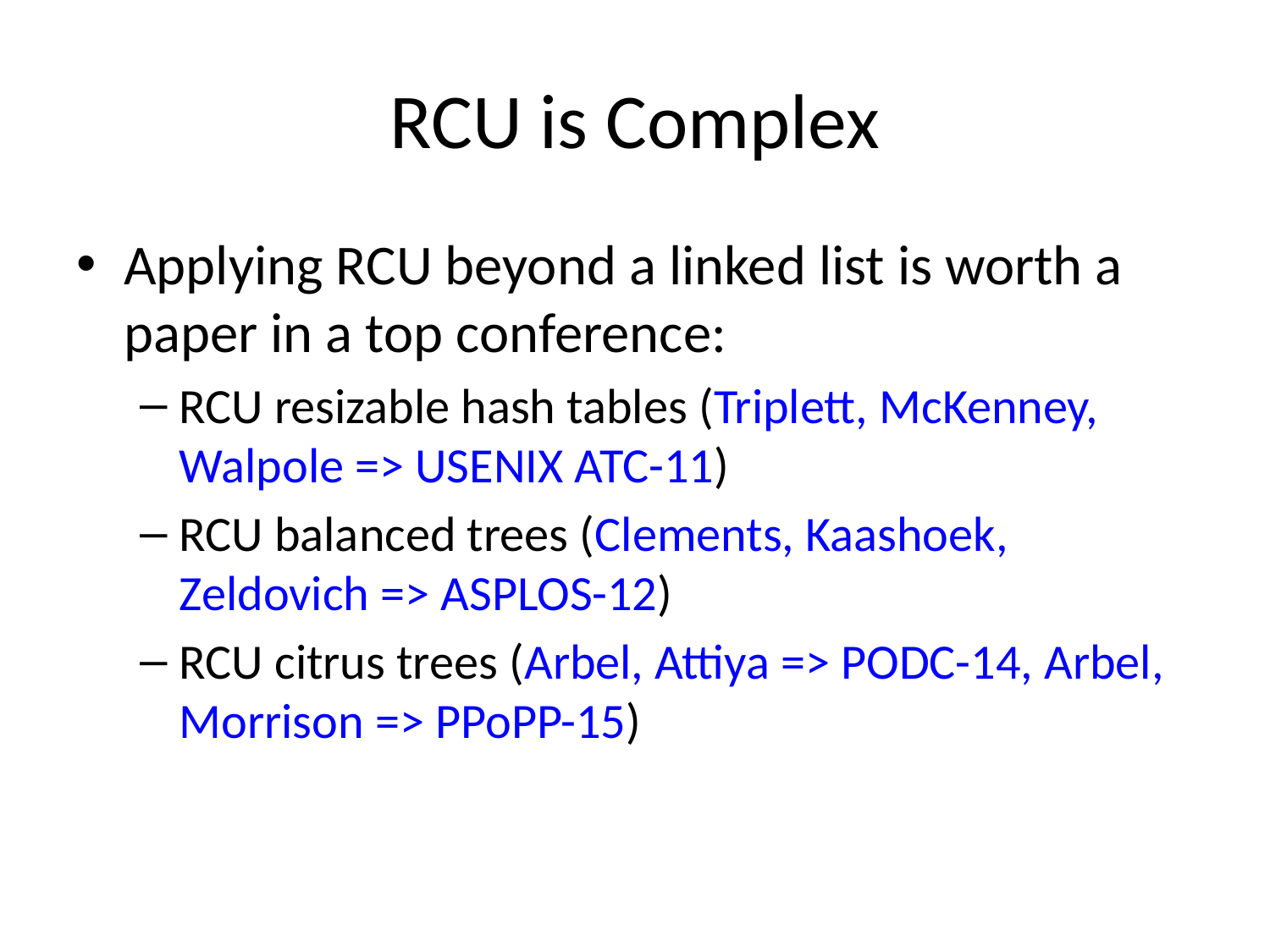

# RCU is Complex
Applying RCU beyond a linked list is worth a paper in a top conference:
RCU resizable hash tables (Triplett, McKenney, Walpole => USENIX ATC-11)
RCU balanced trees (Clements, Kaashoek, Zeldovich => ASPLOS-12)
RCU citrus trees (Arbel, Attiya => PODC-14, Arbel, Morrison => PPoPP-15)